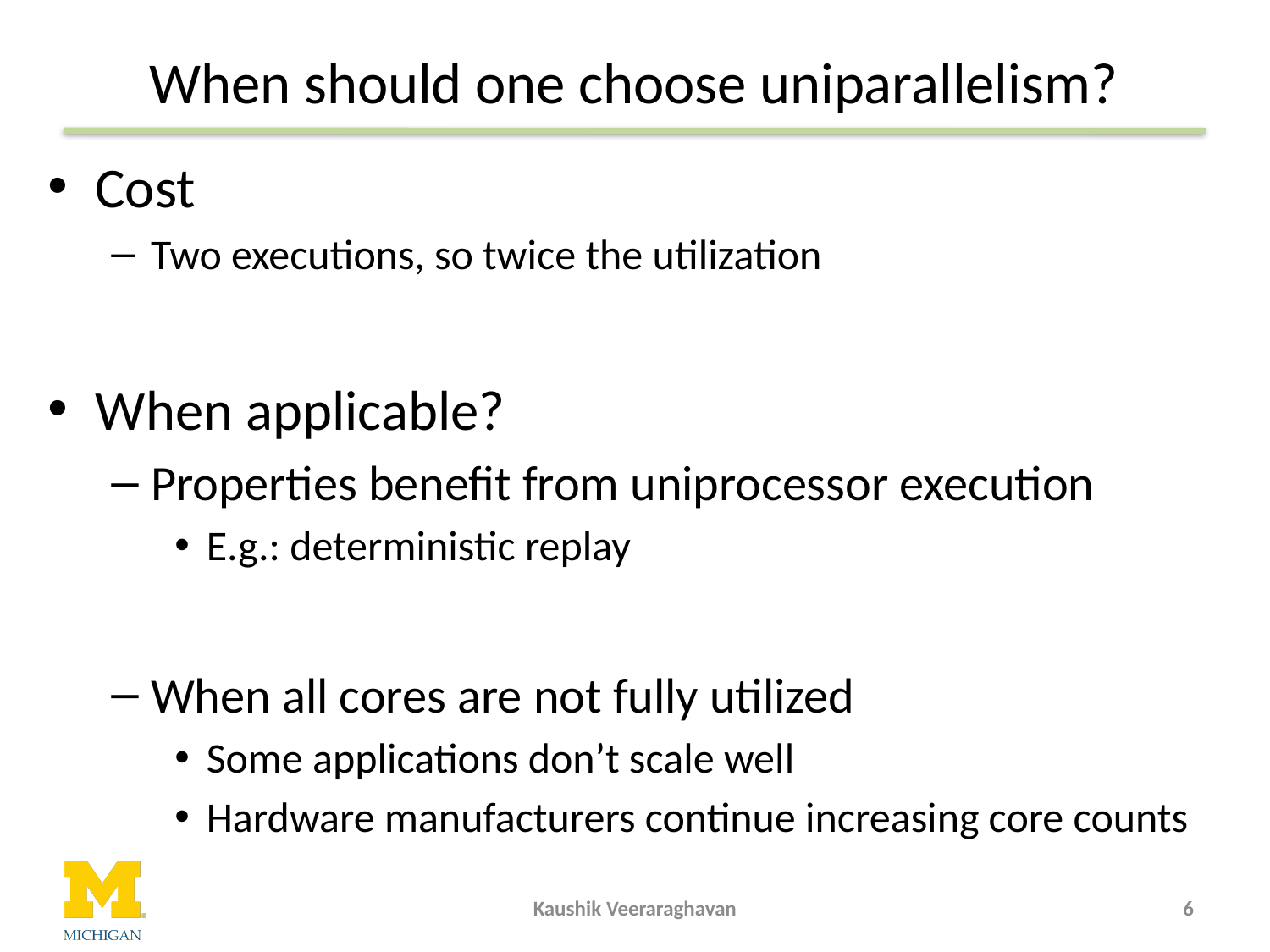

# When should one choose uniparallelism?
Cost
Two executions, so twice the utilization

When applicable?
Properties benefit from uniprocessor execution
E.g.: deterministic replay

When all cores are not fully utilized
Some applications don’t scale well
Hardware manufacturers continue increasing core counts
Kaushik Veeraraghavan
6